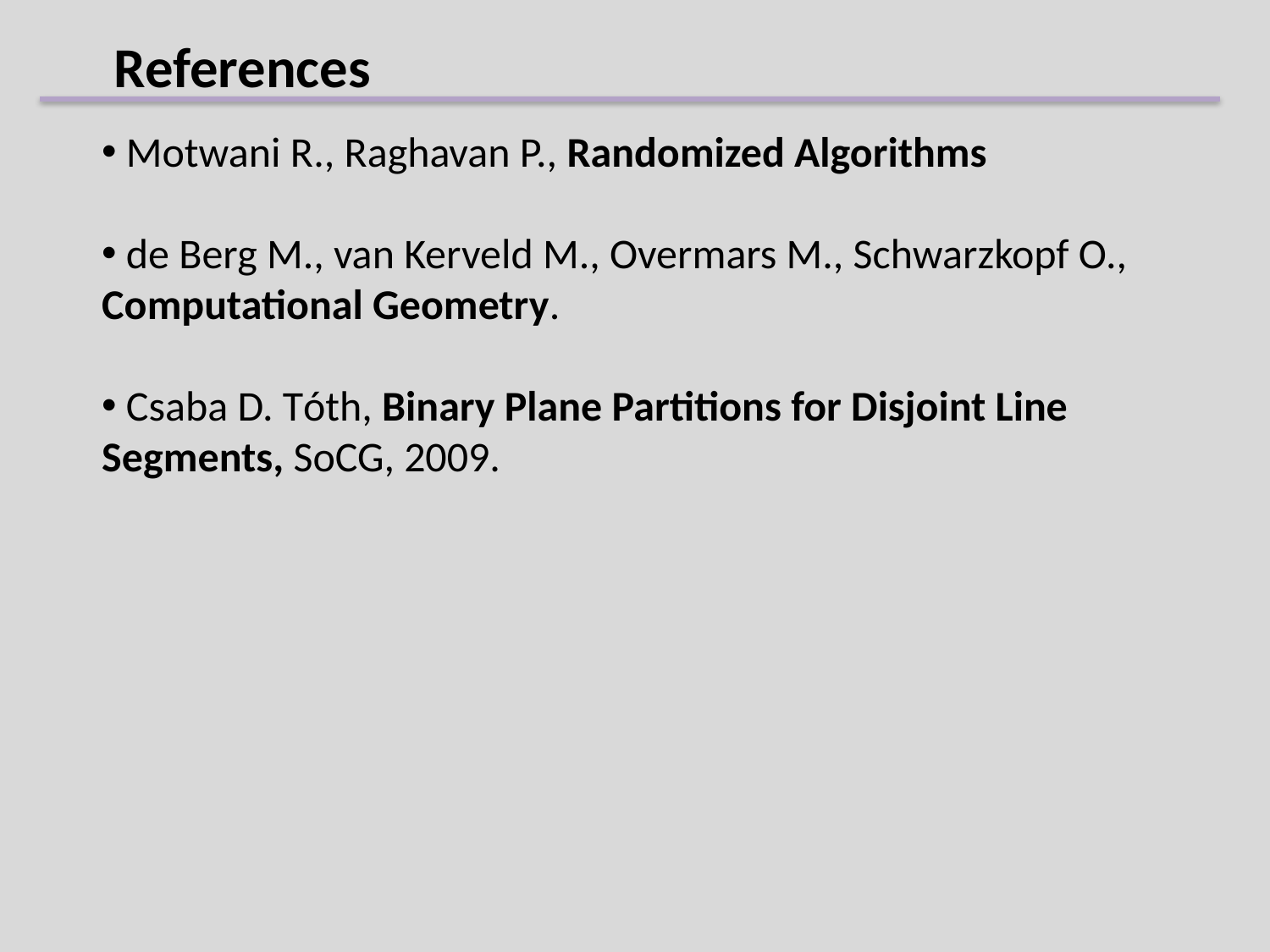

# References
 Motwani R., Raghavan P., Randomized Algorithms

 de Berg M., van Kerveld M., Overmars M., Schwarzkopf O., Computational Geometry.

 Csaba D. Tóth, Binary Plane Partitions for Disjoint Line Segments, SoCG, 2009.